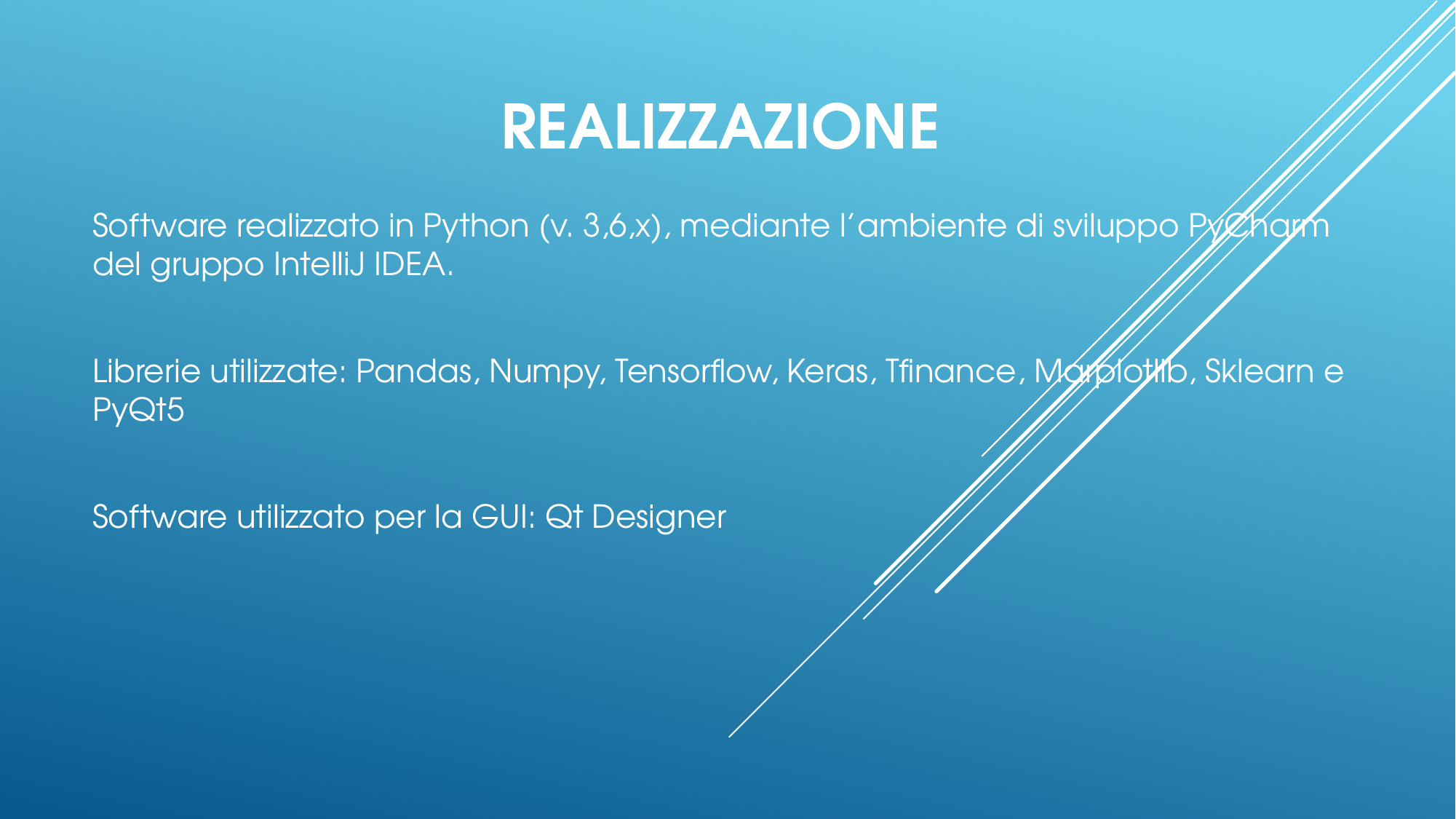

# REALIZZAZIONE
Software realizzato in Python (v. 3,6,x), mediante l’ambiente di sviluppo PyCharm del gruppo IntelliJ IDEA.

Librerie utilizzate: Pandas, Numpy, Tensorflow, Keras, Tfinance, Marplotlib, Sklearn e PyQt5

Software utilizzato per la GUI: Qt Designer